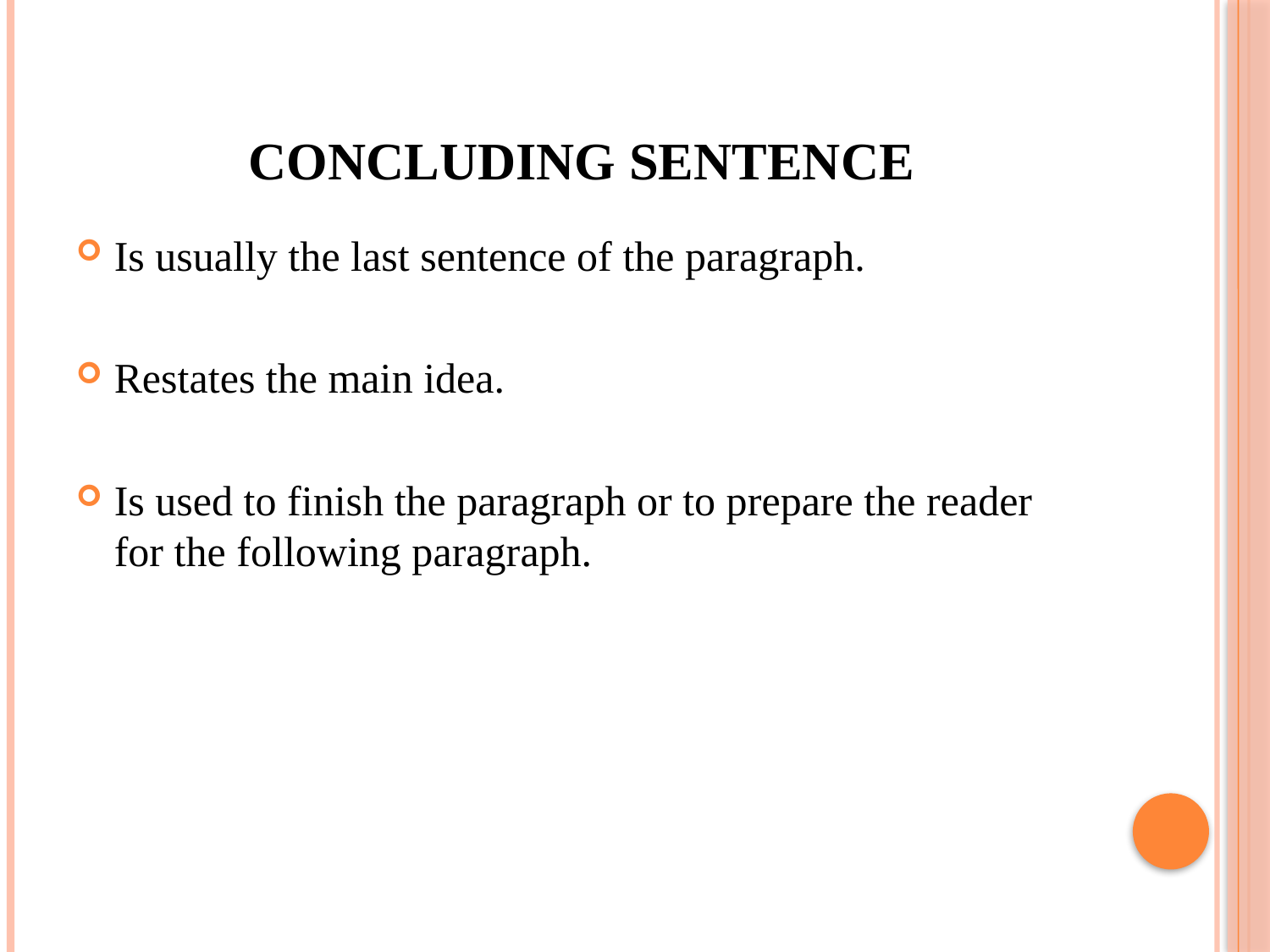

# CONCLUDING SENTENCE
Is usually the last sentence of the paragraph.

Restates the main idea.

Is used to finish the paragraph or to prepare the reader for the following paragraph.